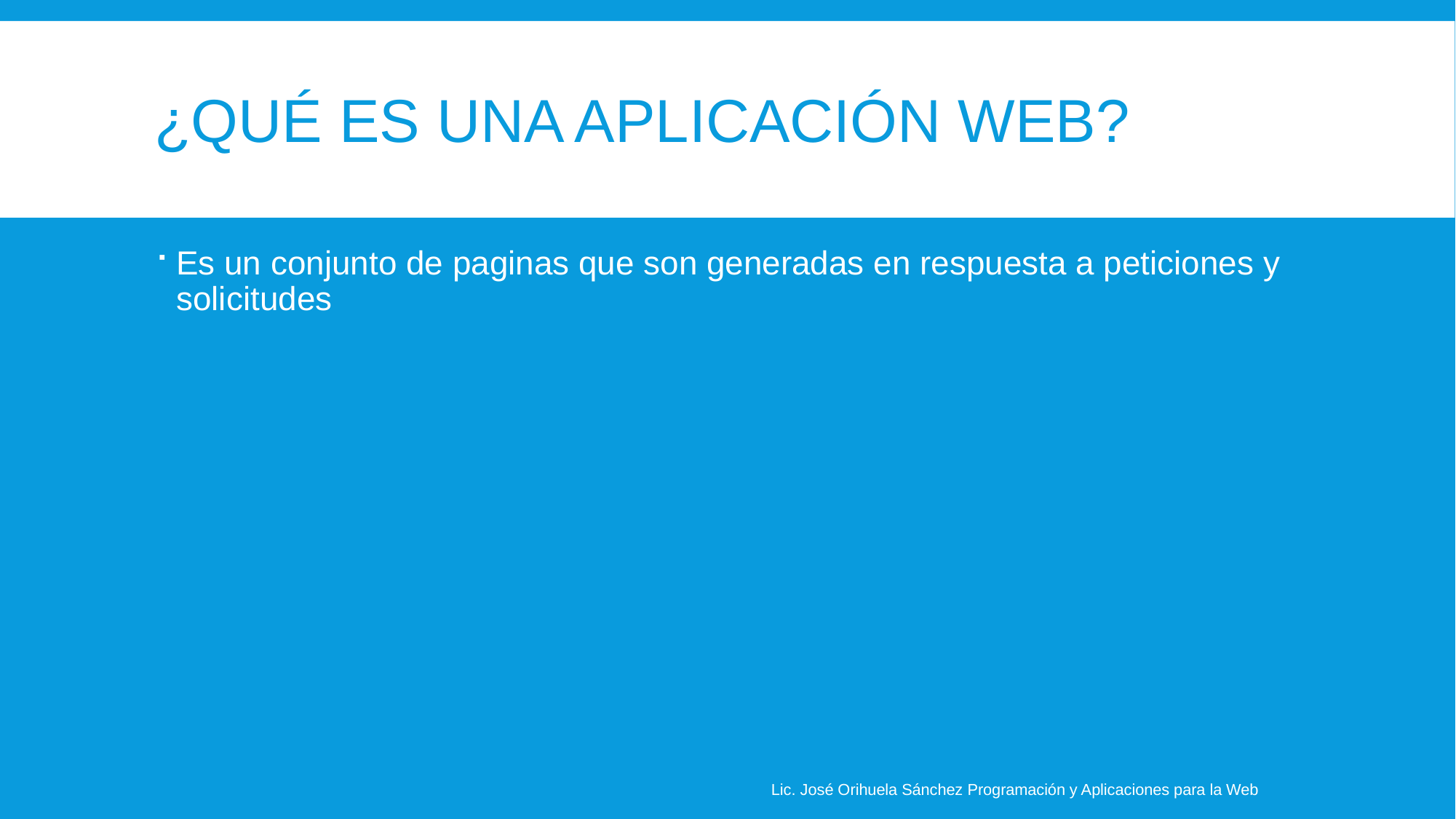

# ¿Qué es una aplicación web?
Es un conjunto de paginas que son generadas en respuesta a peticiones y solicitudes
Lic. José Orihuela Sánchez Programación y Aplicaciones para la Web